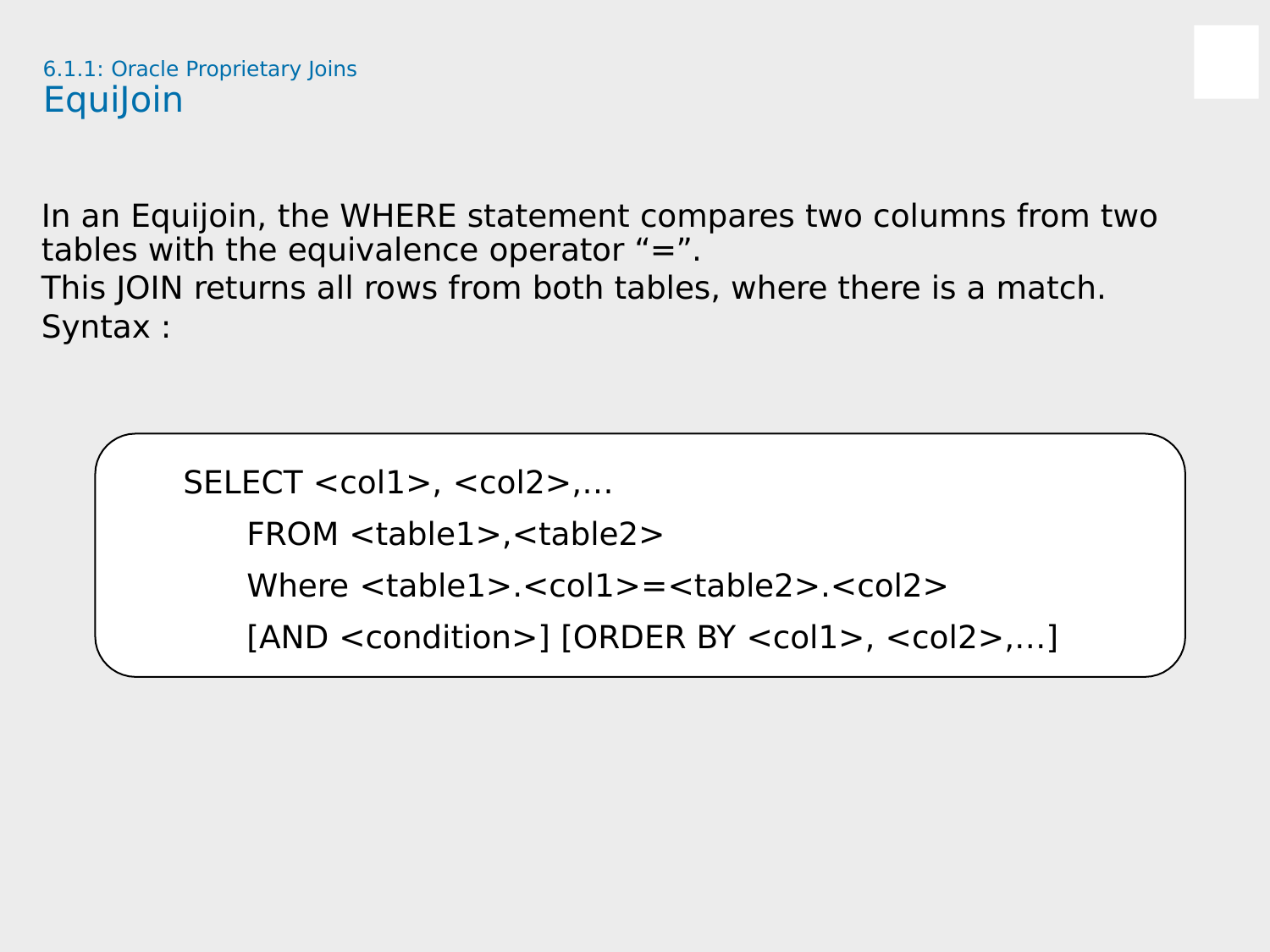

6.1.1: Oracle Proprietary Joins
# EquiJoin
In an Equijoin, the WHERE statement compares two columns from two
tables with the equivalence operator “=”.
This JOIN returns all rows from both tables, where there is a match.  Syntax :

SELECT <col1>, <col2>,…
FROM <table1>,<table2>
Where <table1>.<col1>=<table2>.<col2>
[AND <condition>] [ORDER BY <col1>, <col2>,…]